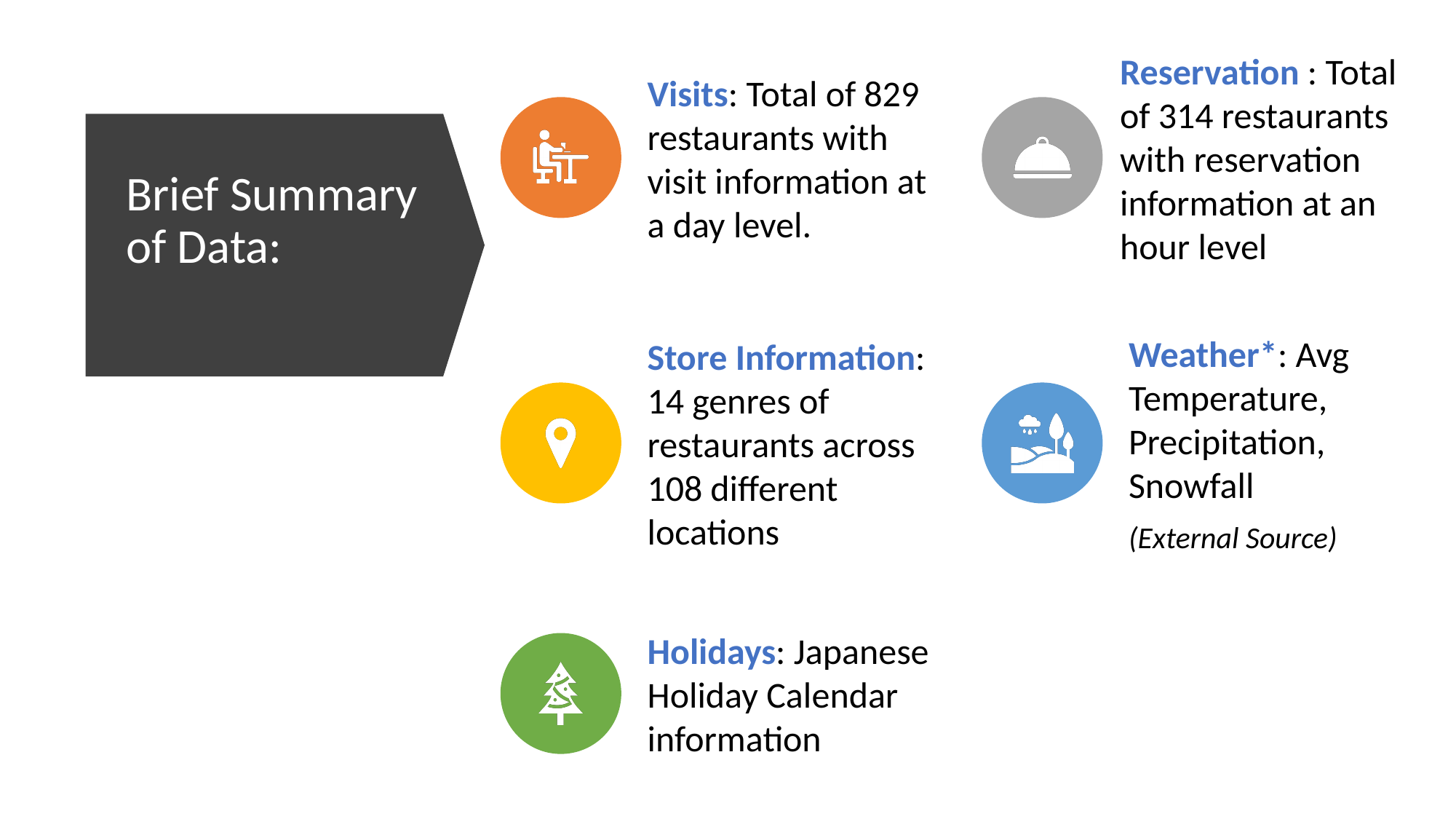

Visits: Total of 829 restaurants with visit information at a day level.
Reservation : Total of 314 restaurants with reservation information at an hour level
Store Information: 14 genres of restaurants across  108 different locations
Weather*: Avg Temperature, Precipitation, Snowfall
(External Source)
Holidays: Japanese Holiday Calendar information

Brief Summary of Data: